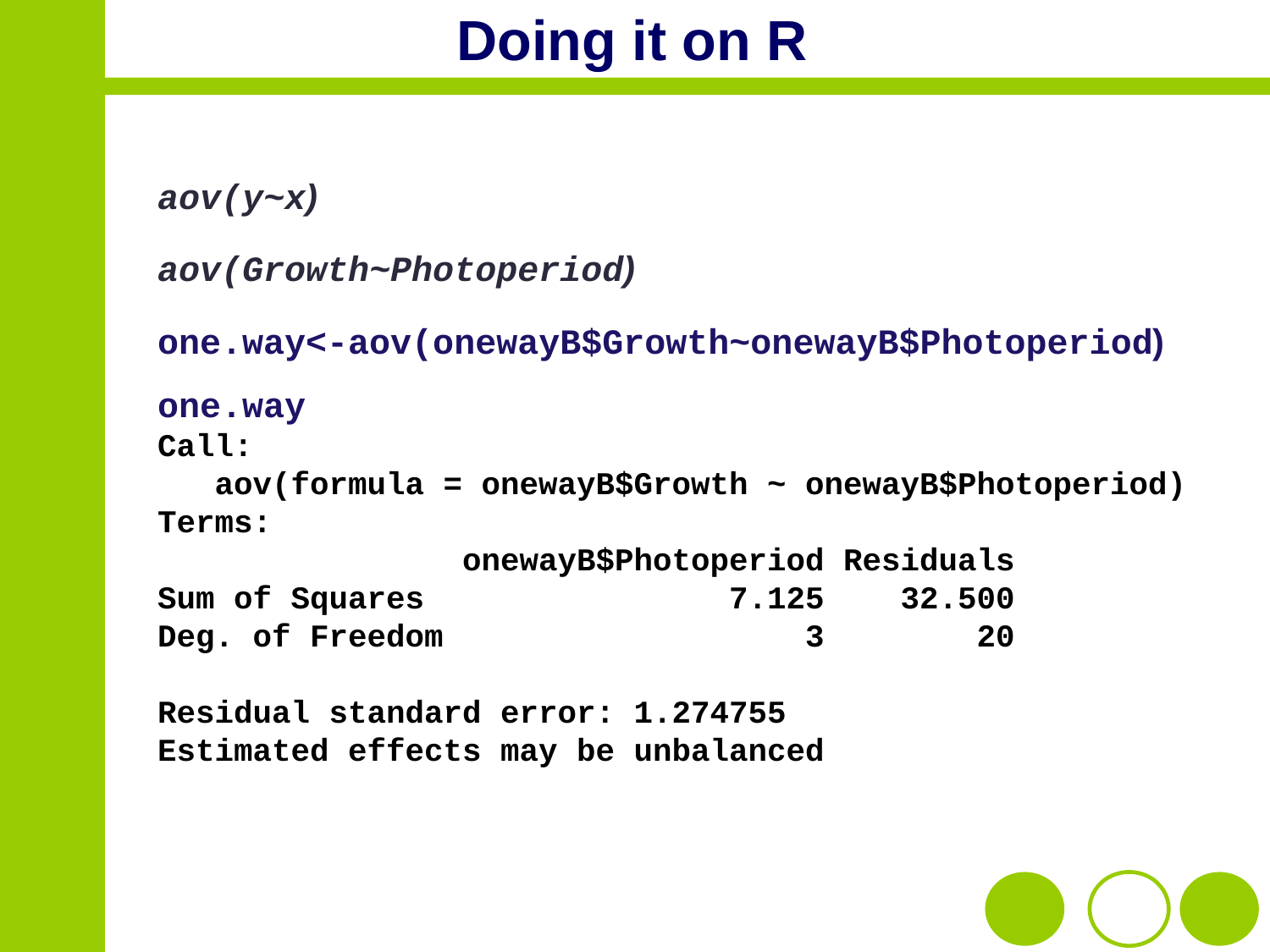

# Doing it on R
aov(y~x)
aov(Growth~Photoperiod)
one.way<-aov(onewayB$Growth~onewayB$Photoperiod)
one.way
Call:
   aov(formula = onewayB$Growth ~ onewayB$Photoperiod)
Terms:
                onewayB$Photoperiod Residuals
Sum of Squares                7.125    32.500
Deg. of Freedom                   3        20

Residual standard error: 1.274755
Estimated effects may be unbalanced